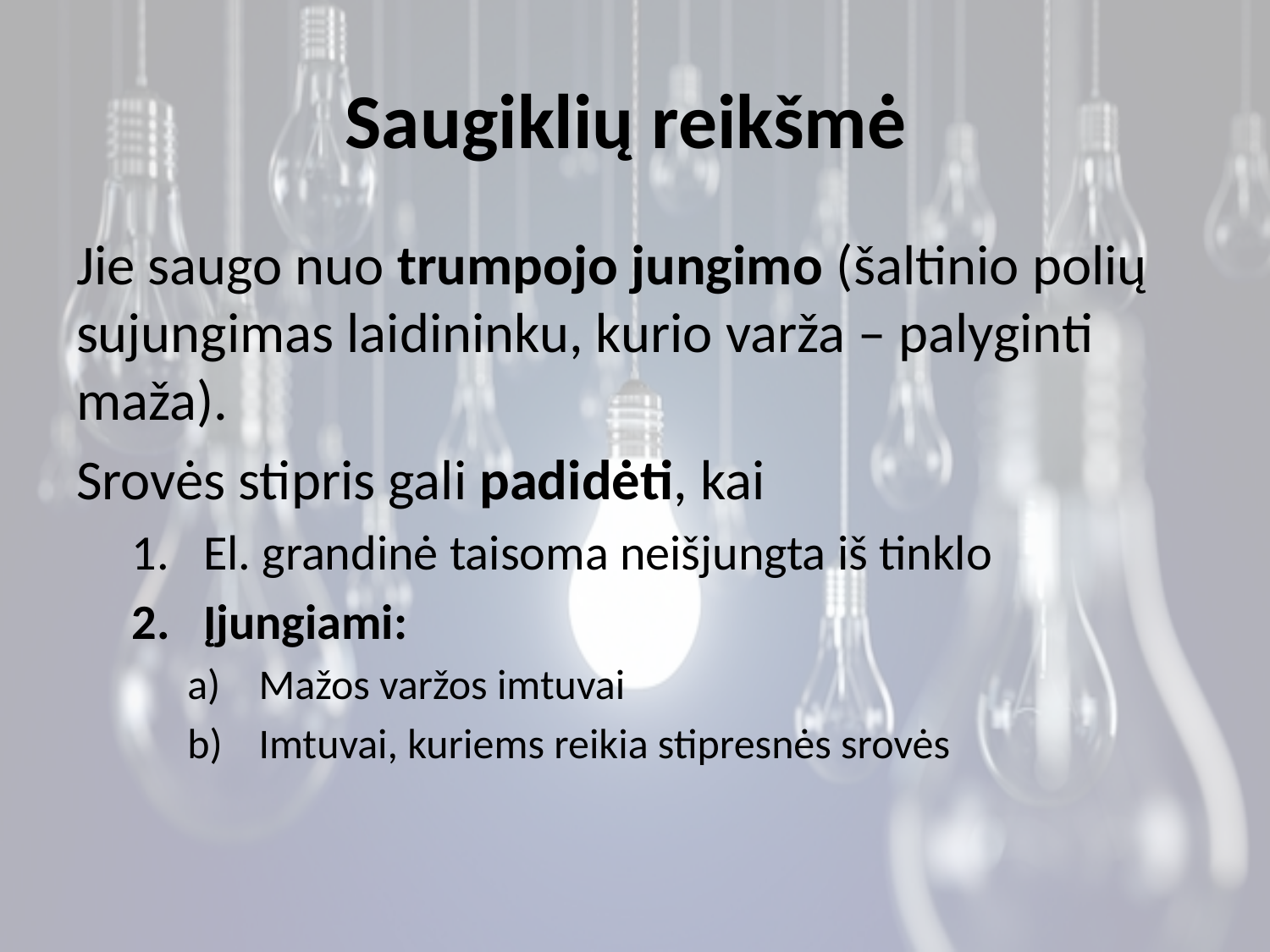

# Saugiklių reikšmė
Jie saugo nuo trumpojo jungimo (šaltinio polių sujungimas laidininku, kurio varža – palyginti maža).
Srovės stipris gali padidėti, kai
El. grandinė taisoma neišjungta iš tinklo
Įjungiami:
Mažos varžos imtuvai
Imtuvai, kuriems reikia stipresnės srovės